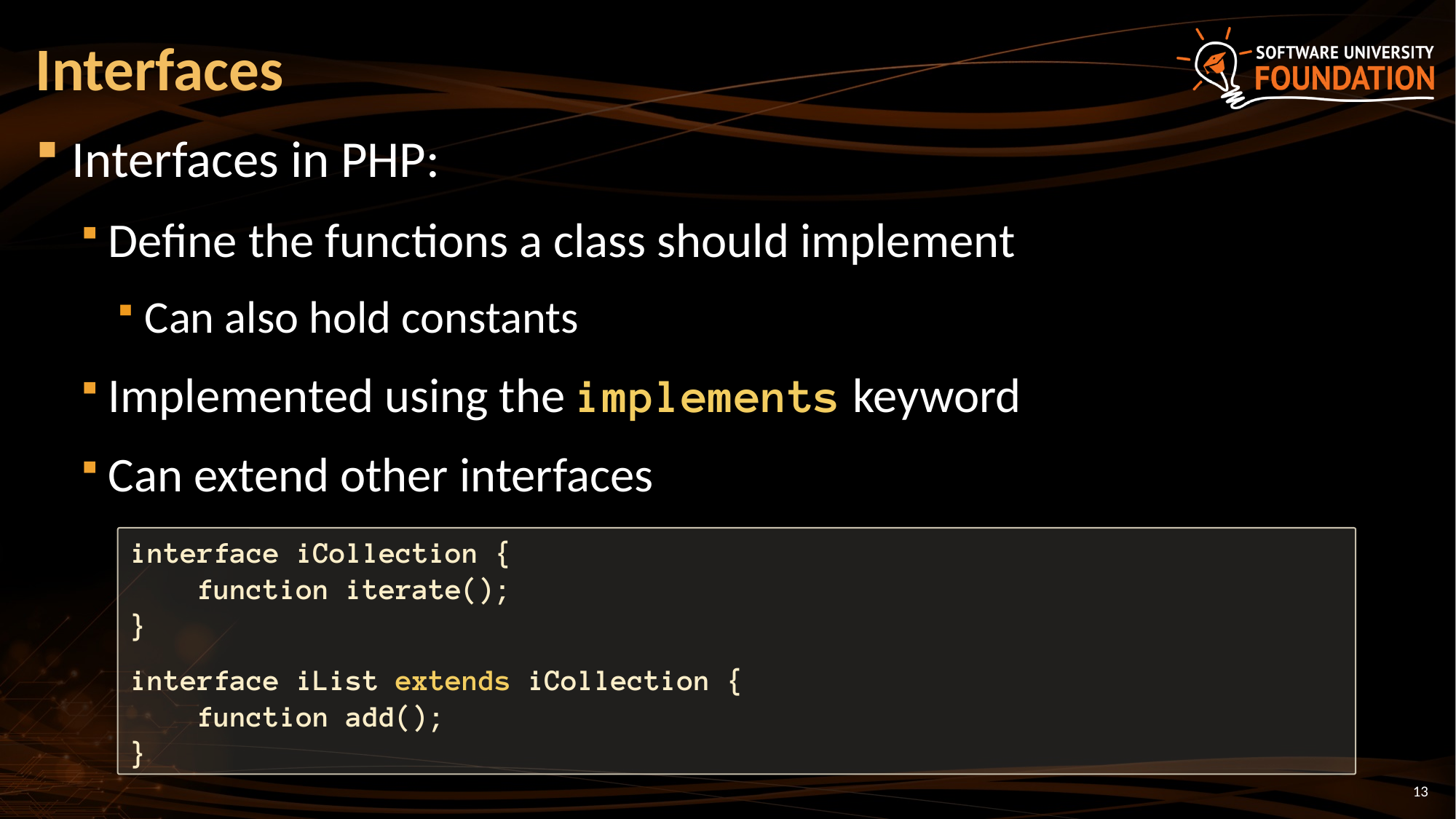

# Interfaces
Interfaces in PHP:
Define the functions a class should implement
Can also hold constants
Implemented using the implements keyword
Can extend other interfaces

interface iCollection {
    function iterate();
}
interface iList extends iCollection {
    function add();
}
13